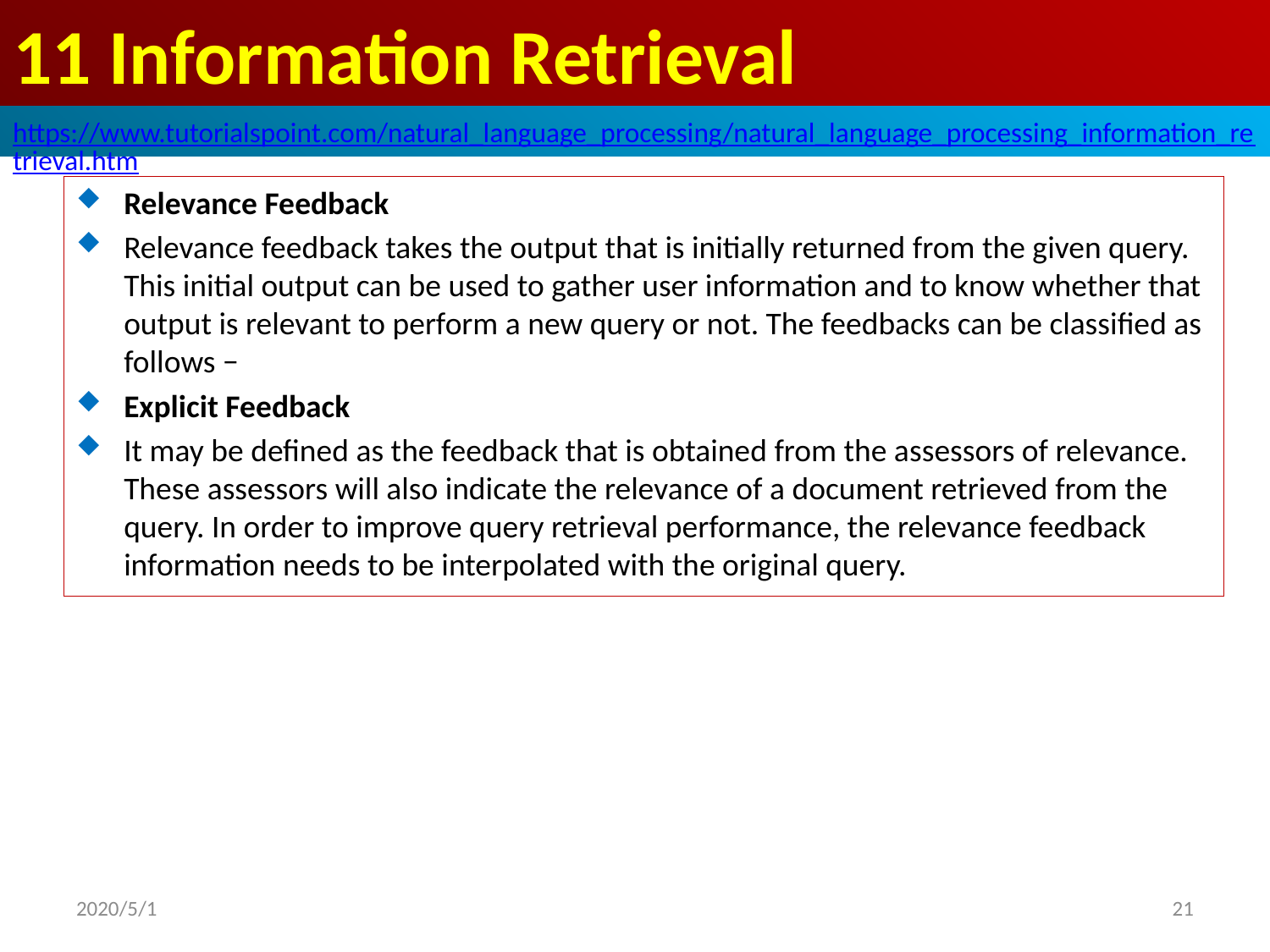

# 11 Information Retrieval
https://www.tutorialspoint.com/natural_language_processing/natural_language_processing_information_retrieval.htm
Relevance Feedback
Relevance feedback takes the output that is initially returned from the given query. This initial output can be used to gather user information and to know whether that output is relevant to perform a new query or not. The feedbacks can be classified as follows −
Explicit Feedback
It may be defined as the feedback that is obtained from the assessors of relevance. These assessors will also indicate the relevance of a document retrieved from the query. In order to improve query retrieval performance, the relevance feedback information needs to be interpolated with the original query.
2020/5/1
21